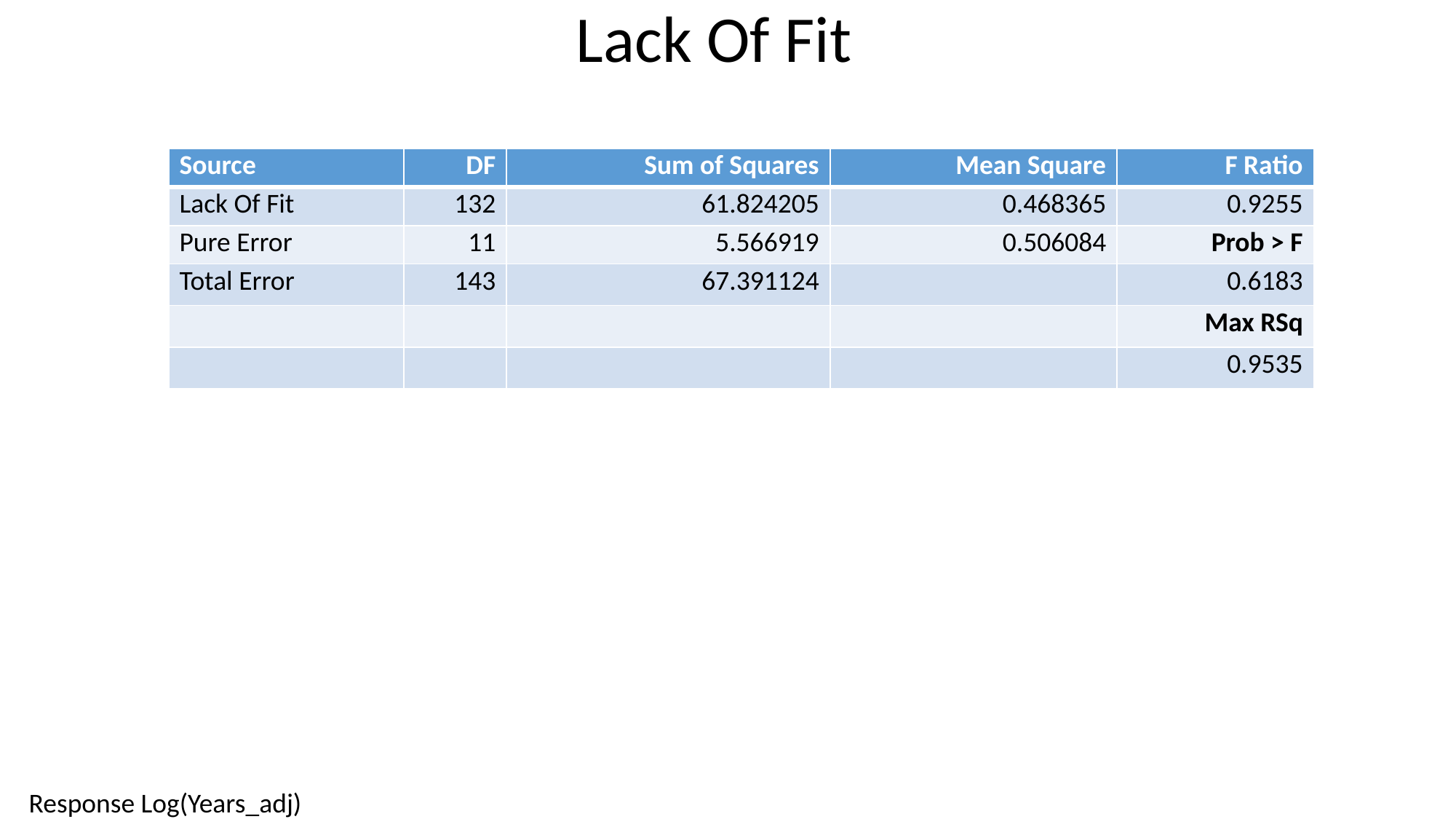

# Lack Of Fit
| Source | DF | Sum of Squares | Mean Square | F Ratio |
| --- | --- | --- | --- | --- |
| Lack Of Fit | 132 | 61.824205 | 0.468365 | 0.9255 |
| Pure Error | 11 | 5.566919 | 0.506084 | Prob > F |
| Total Error | 143 | 67.391124 |  | 0.6183 |
|  |  |  |  | Max RSq |
|  |  |  |  | 0.9535 |
Response Log(Years_adj)